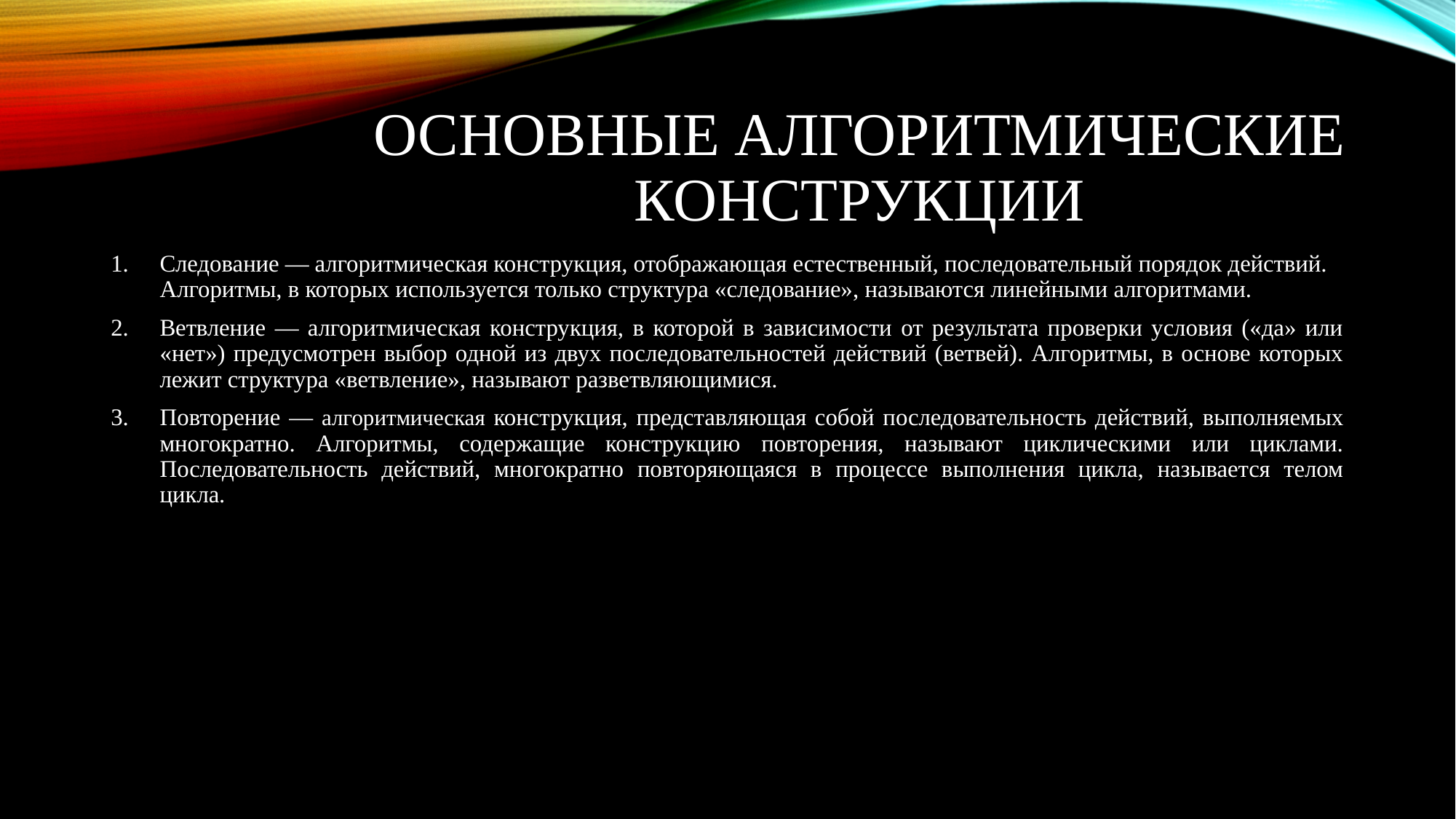

# Основные алгоритмические конструкции
Следование — алгоритмическая конструкция, отображающая естественный, последовательный порядок действий. Алгоритмы, в которых используется только структура «следование», называются линейными алгоритмами.
Ветвление — алгоритмическая конструкция, в которой в зависимости от результата проверки условия («да» или «нет») предусмотрен выбор одной из двух последовательностей действий (ветвей). Алгоритмы, в основе которых лежит структура «ветвление», называют разветвляющимися.
Повторение — алгоритмическая конструкция, представляющая собой последовательность действий, выполняемых многократно. Алгоритмы, содержащие конструкцию повторения, называют циклическими или циклами. Последовательность действий, многократно повторяющаяся в процессе выполнения цикла, называется телом цикла.